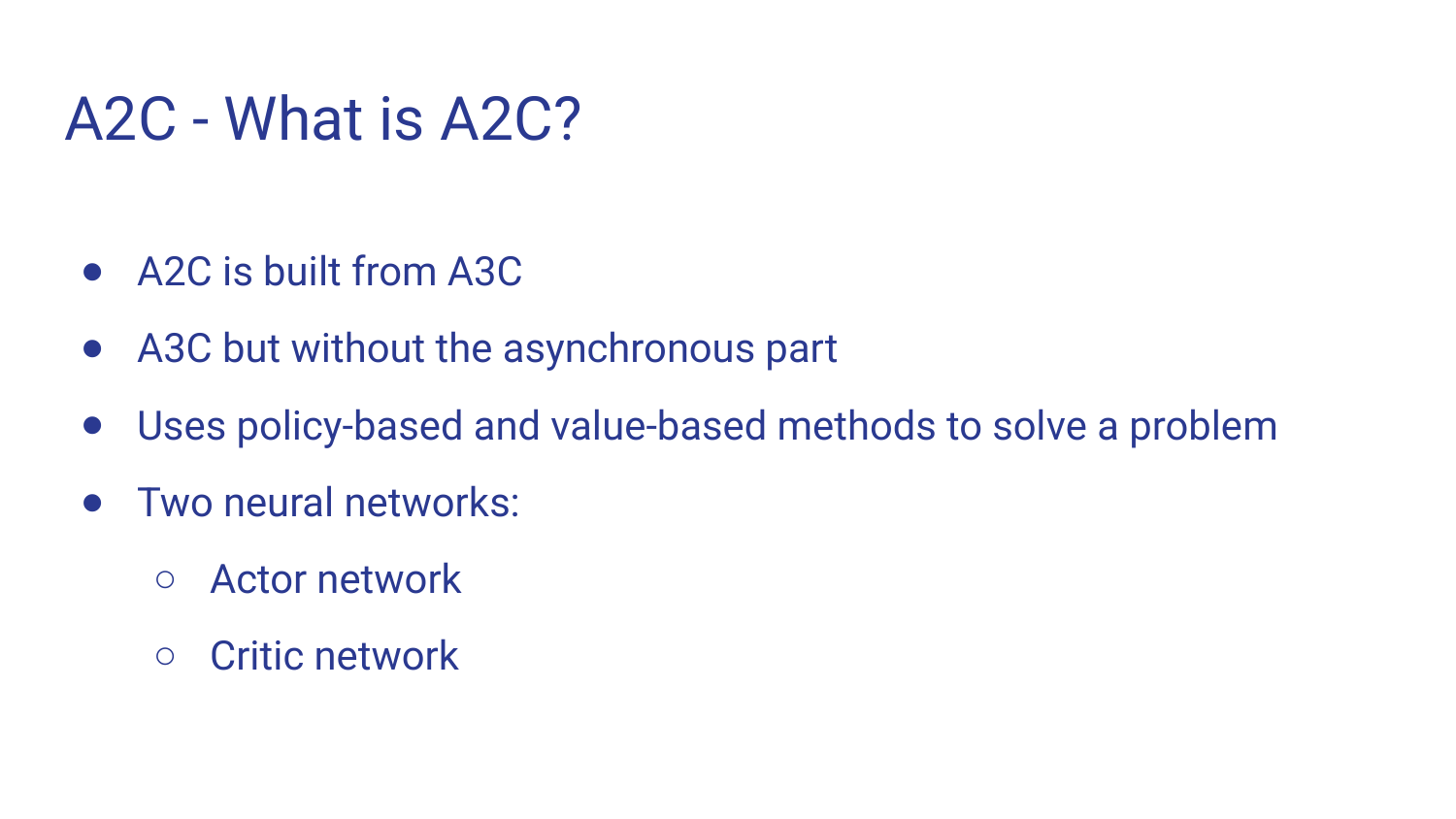

# A2C - What is A2C?
A2C is built from A3C
A3C but without the asynchronous part
Uses policy-based and value-based methods to solve a problem
Two neural networks:
Actor network
Critic network